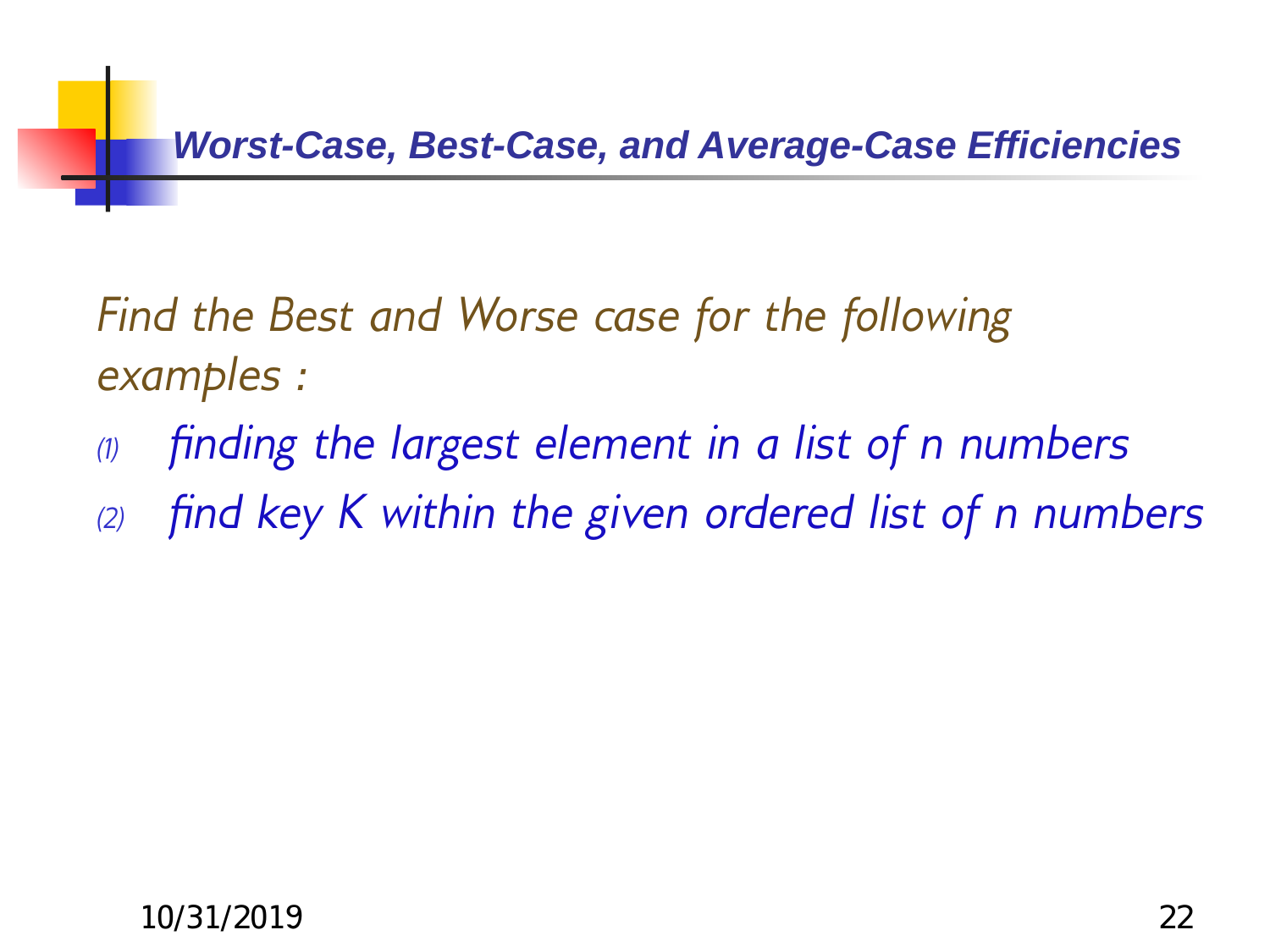

# Worst-Case, Best-Case, and Average-Case Efficiencies

Find the Best and Worse case for the following examples :
finding the largest element in a list of n numbers
find key K within the given ordered list of n numbers

10/31/2019
22